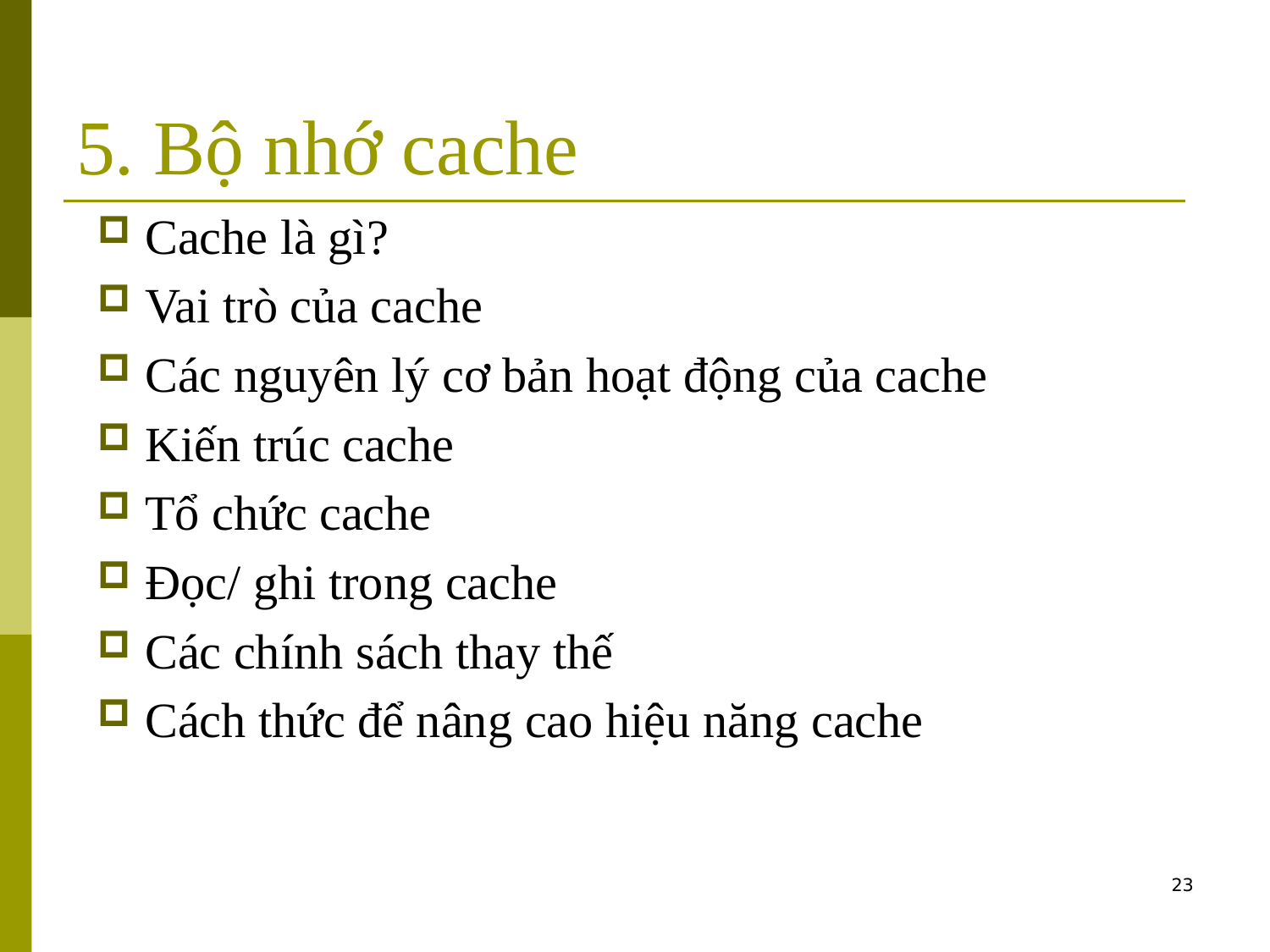

# 5. Bộ nhớ cache
Cache là gì?
Vai trò của cache
Các nguyên lý cơ bản hoạt động của cache
Kiến trúc cache
Tổ chức cache
Đọc/ ghi trong cache
Các chính sách thay thế
Cách thức để nâng cao hiệu năng cache

23